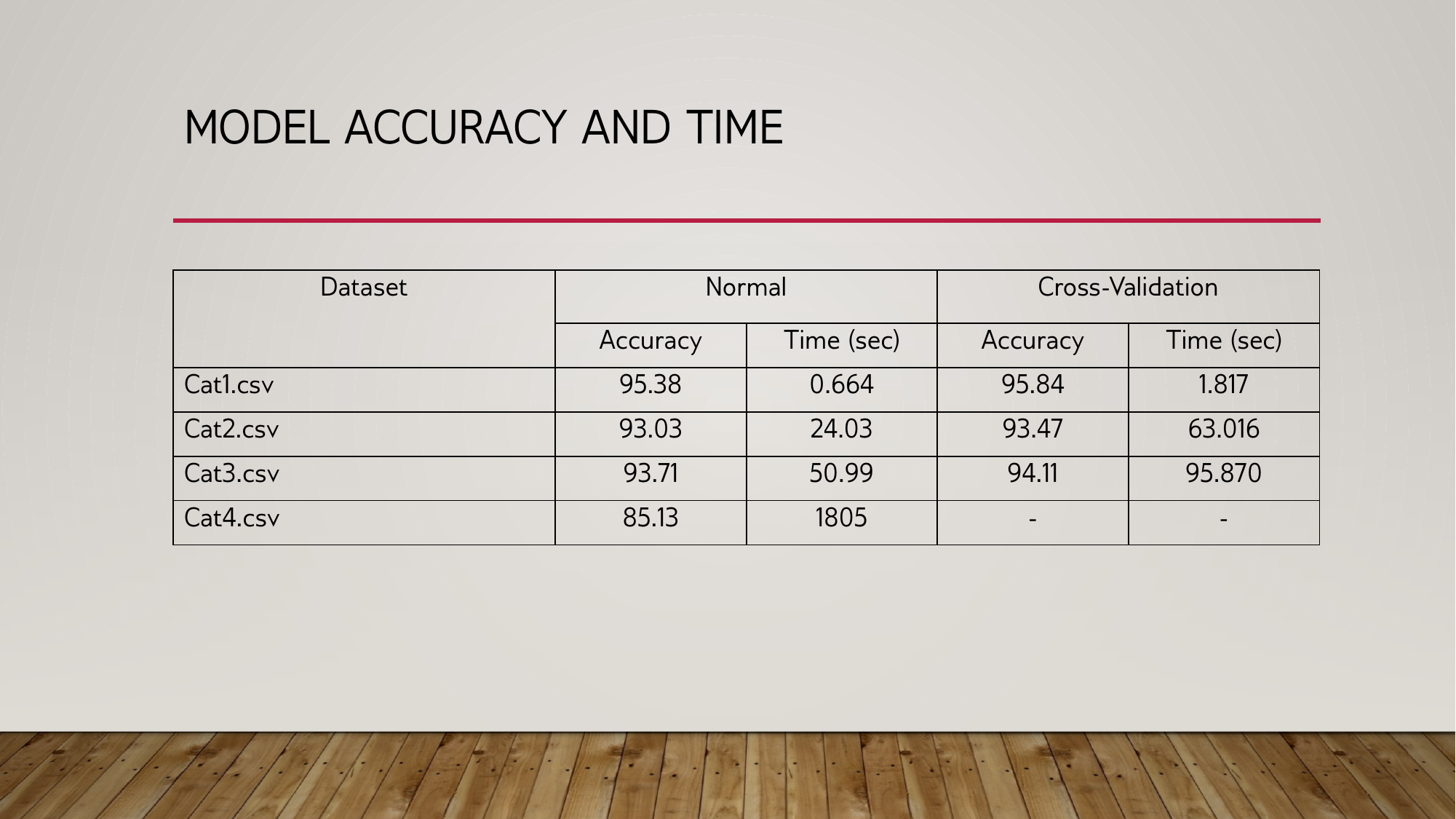

# Model accuracy and time
| Dataset | Normal |  | Cross-Validation |  |
| --- | --- | --- | --- | --- |
|  | Accuracy | Time (sec) | Accuracy | Time (sec) |
| Cat1.csv | 95.38 | 0.664 | 95.84 | 1.817 |
| Cat2.csv | 93.03 | 24.03 | 93.47 | 63.016 |
| Cat3.csv | 93.71 | 50.99 | 94.11 | 95.870 |
| Cat4.csv | 85.13 | 1805 | - | - |